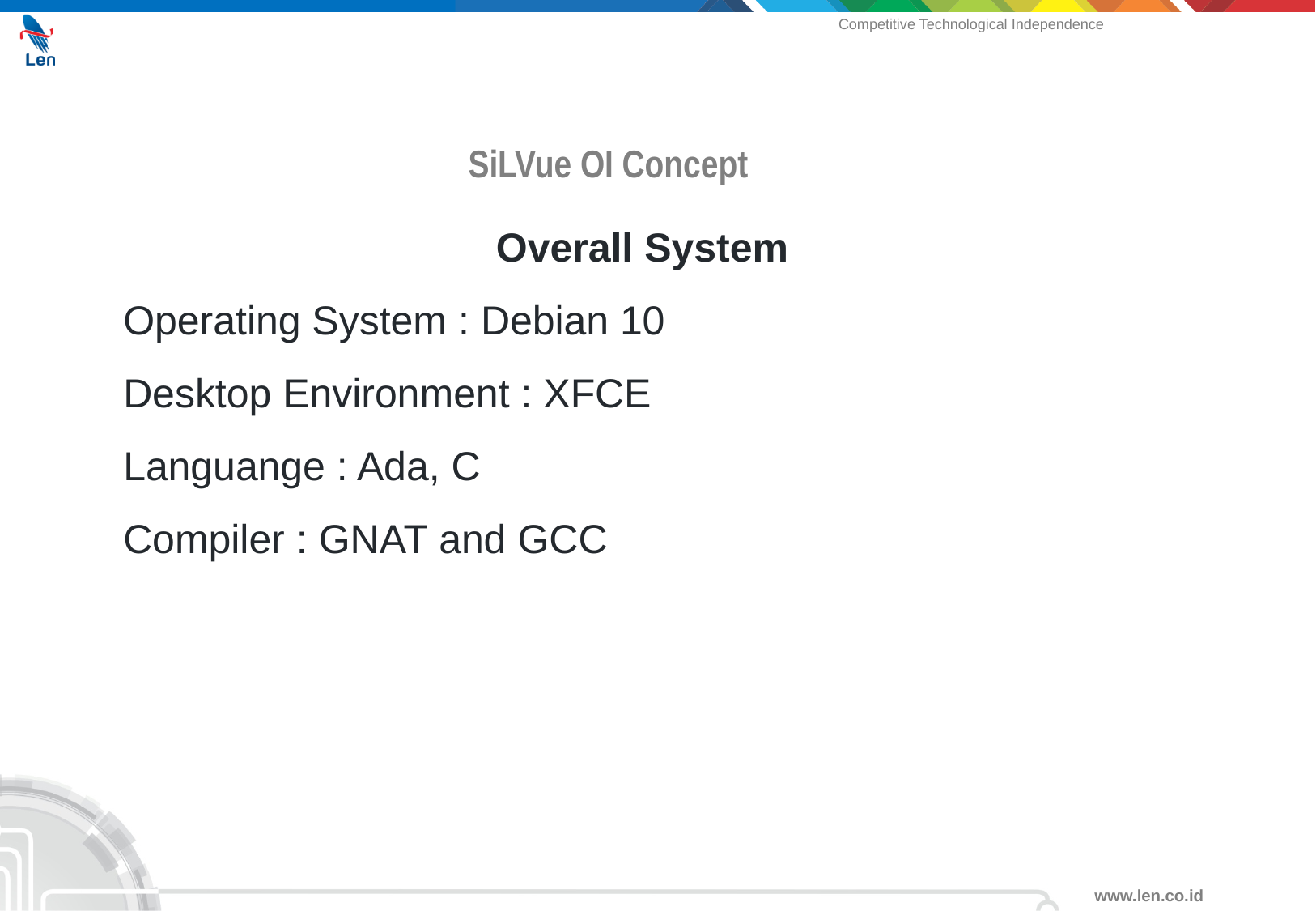

SiLVue OI Concept
Overall System
Operating System : Debian 10
Desktop Environment : XFCE
Languange : Ada, C
Compiler : GNAT and GCC